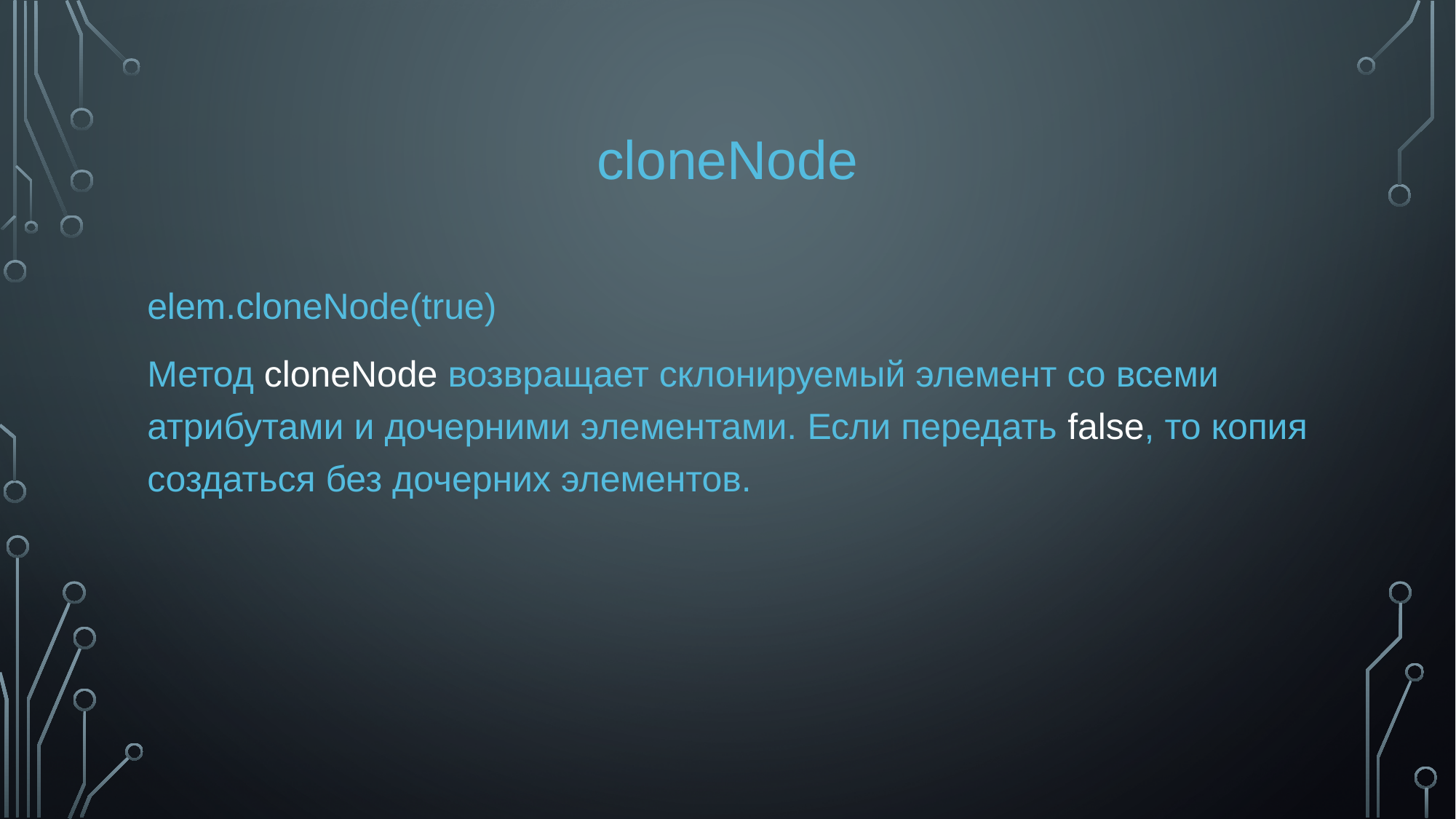

# cloneNode
elem.cloneNode(true)
Метод cloneNode возвращает склонируемый элемент со всеми атрибутами и дочерними элементами. Если передать false, то копия создаться без дочерних элементов.